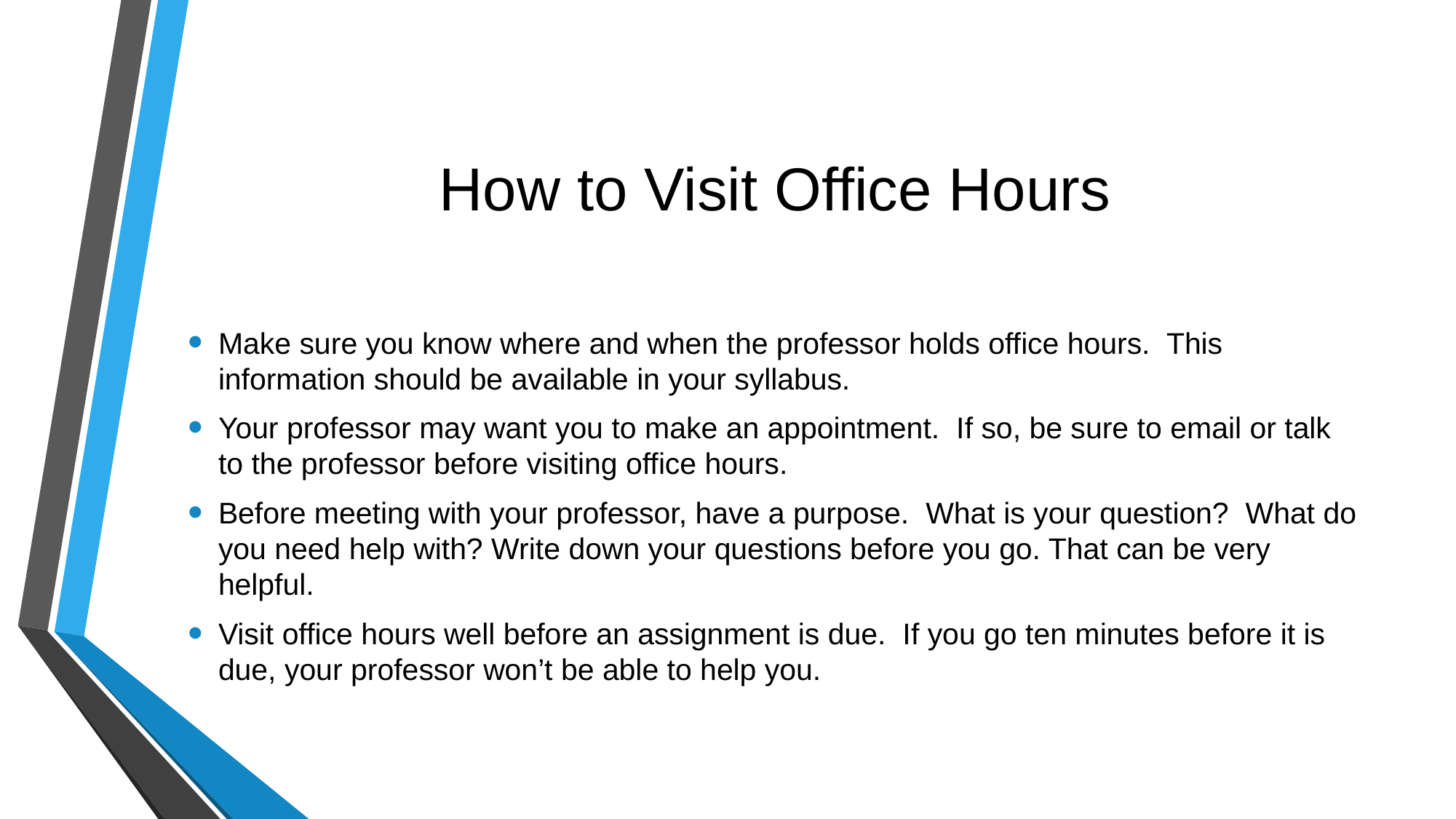

# How to Visit Office Hours
Make sure you know where and when the professor holds office hours.  This information should be available in your syllabus.
Your professor may want you to make an appointment.  If so, be sure to email or talk to the professor before visiting office hours.
Before meeting with your professor, have a purpose.  What is your question?  What do you need help with? Write down your questions before you go. That can be very helpful.
Visit office hours well before an assignment is due.  If you go ten minutes before it is due, your professor won’t be able to help you.